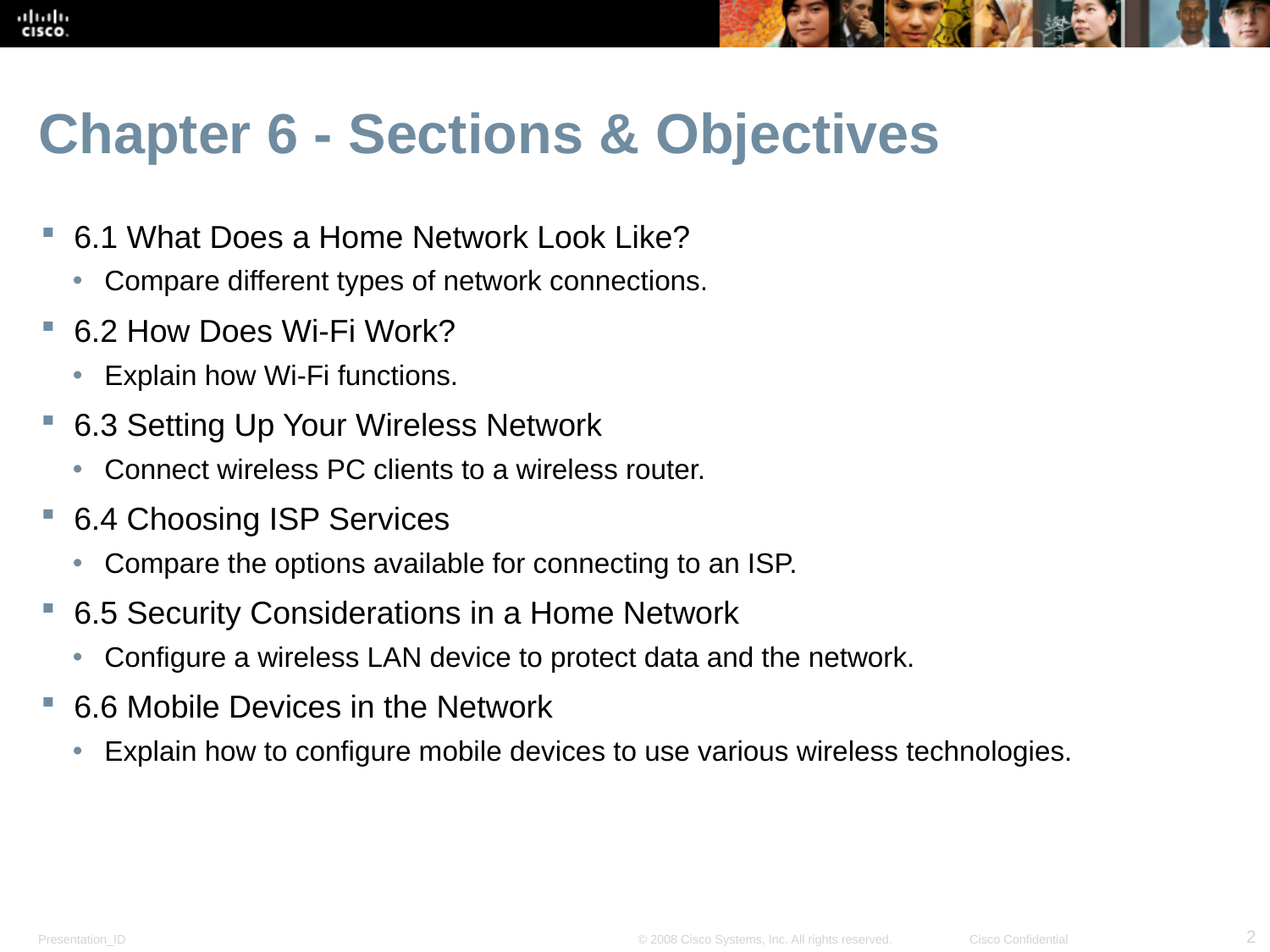

# Chapter 6 - Sections & Objectives
6.1 What Does a Home Network Look Like?
Compare different types of network connections.
6.2 How Does Wi-Fi Work?
Explain how Wi-Fi functions.
6.3 Setting Up Your Wireless Network
Connect wireless PC clients to a wireless router.
6.4 Choosing ISP Services
Compare the options available for connecting to an ISP.
6.5 Security Considerations in a Home Network
Configure a wireless LAN device to protect data and the network.
6.6 Mobile Devices in the Network
Explain how to configure mobile devices to use various wireless technologies.